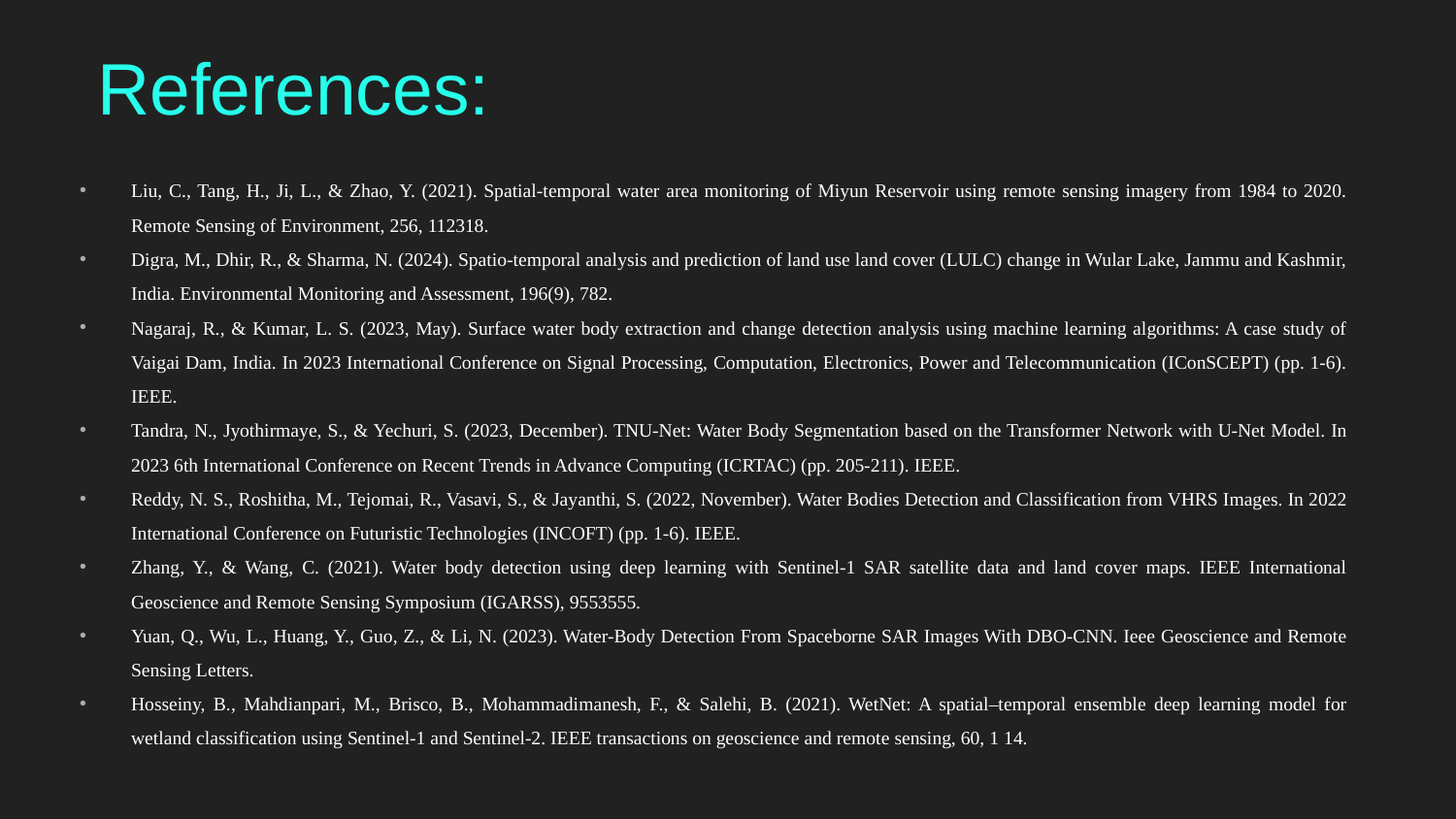

# References:
Liu, C., Tang, H., Ji, L., & Zhao, Y. (2021). Spatial-temporal water area monitoring of Miyun Reservoir using remote sensing imagery from 1984 to 2020. Remote Sensing of Environment, 256, 112318.
Digra, M., Dhir, R., & Sharma, N. (2024). Spatio-temporal analysis and prediction of land use land cover (LULC) change in Wular Lake, Jammu and Kashmir, India. Environmental Monitoring and Assessment, 196(9), 782.
Nagaraj, R., & Kumar, L. S. (2023, May). Surface water body extraction and change detection analysis using machine learning algorithms: A case study of Vaigai Dam, India. In 2023 International Conference on Signal Processing, Computation, Electronics, Power and Telecommunication (IConSCEPT) (pp. 1-6). IEEE.
Tandra, N., Jyothirmaye, S., & Yechuri, S. (2023, December). TNU-Net: Water Body Segmentation based on the Transformer Network with U-Net Model. In 2023 6th International Conference on Recent Trends in Advance Computing (ICRTAC) (pp. 205-211). IEEE.
Reddy, N. S., Roshitha, M., Tejomai, R., Vasavi, S., & Jayanthi, S. (2022, November). Water Bodies Detection and Classification from VHRS Images. In 2022 International Conference on Futuristic Technologies (INCOFT) (pp. 1-6). IEEE.
Zhang, Y., & Wang, C. (2021). Water body detection using deep learning with Sentinel-1 SAR satellite data and land cover maps. IEEE International Geoscience and Remote Sensing Symposium (IGARSS), 9553555.
Yuan, Q., Wu, L., Huang, Y., Guo, Z., & Li, N. (2023). Water-Body Detection From Spaceborne SAR Images With DBO-CNN. Ieee Geoscience and Remote Sensing Letters.
Hosseiny, B., Mahdianpari, M., Brisco, B., Mohammadimanesh, F., & Salehi, B. (2021). WetNet: A spatial–temporal ensemble deep learning model for wetland classification using Sentinel-1 and Sentinel-2. IEEE transactions on geoscience and remote sensing, 60, 1 14.